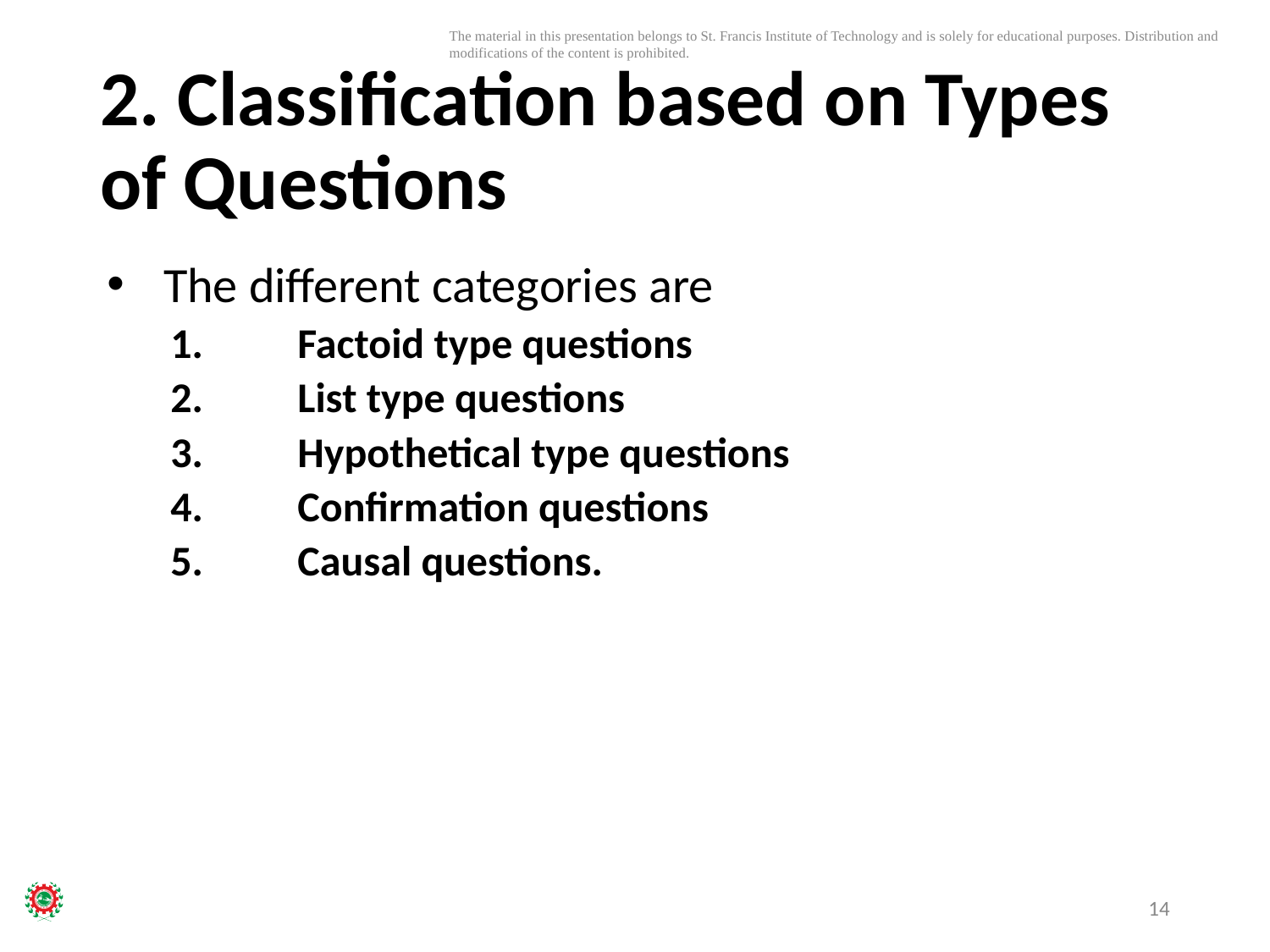

# 2. Classification based on Types of Questions
The different categories are
1.	Factoid type questions
2.	List type questions
3.	Hypothetical type questions
4.	Confirmation questions
5.	Causal questions.

14